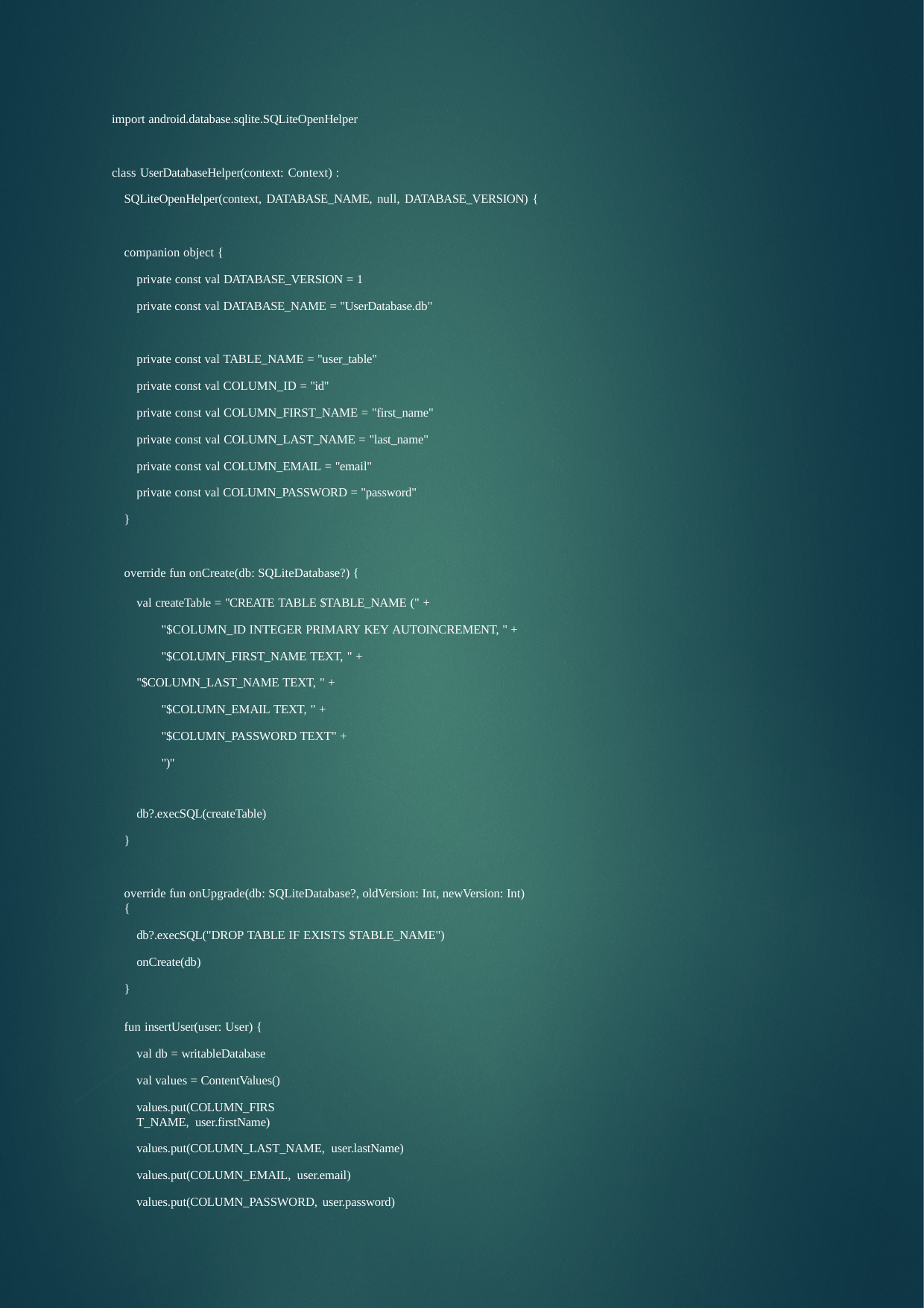

import android.database.sqlite.SQLiteOpenHelper
class UserDatabaseHelper(context: Context) :
SQLiteOpenHelper(context, DATABASE_NAME, null, DATABASE_VERSION) {
companion object {
private const val DATABASE_VERSION = 1
private const val DATABASE_NAME = "UserDatabase.db"
private const val TABLE_NAME = "user_table"
private const val COLUMN_ID = "id"
private const val COLUMN_FIRST_NAME = "first_name"
private const val COLUMN_LAST_NAME = "last_name" private const val COLUMN_EMAIL = "email"
private const val COLUMN_PASSWORD = "password"
}
override fun onCreate(db: SQLiteDatabase?) {
val createTable = "CREATE TABLE $TABLE_NAME (" + "$COLUMN_ID INTEGER PRIMARY KEY AUTOINCREMENT, " + "$COLUMN_FIRST_NAME TEXT, " +
"$COLUMN_LAST_NAME TEXT, " + "$COLUMN_EMAIL TEXT, " + "$COLUMN_PASSWORD TEXT" + ")"
db?.execSQL(createTable)
}
override fun onUpgrade(db: SQLiteDatabase?, oldVersion: Int, newVersion: Int) {
db?.execSQL("DROP TABLE IF EXISTS $TABLE_NAME")
onCreate(db)
}
fun insertUser(user: User) {
val db = writableDatabase val values = ContentValues()
values.put(COLUMN_FIRST_NAME, user.firstName)
values.put(COLUMN_LAST_NAME, user.lastName) values.put(COLUMN_EMAIL, user.email) values.put(COLUMN_PASSWORD, user.password)